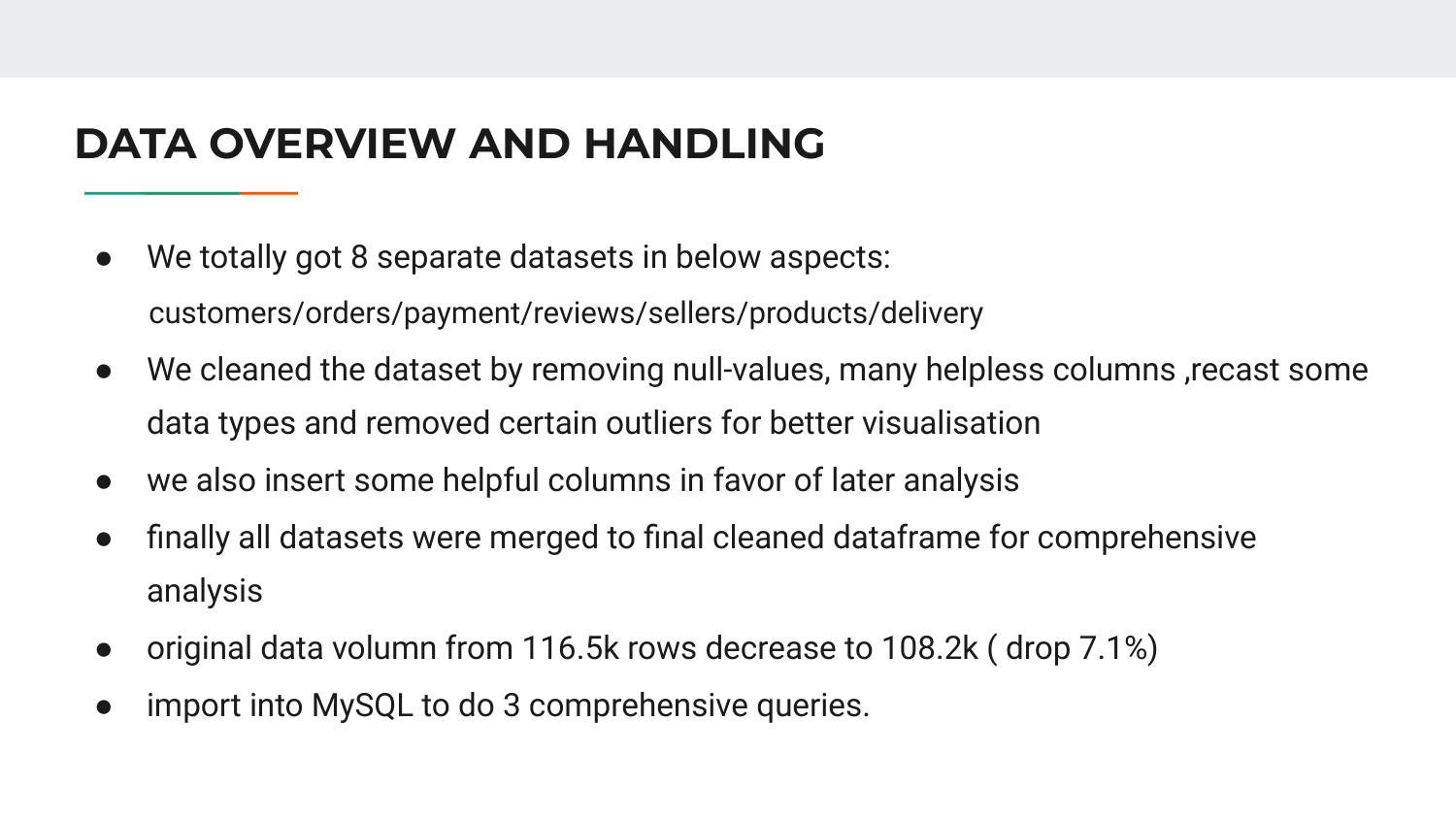

# DATA OVERVIEW AND HANDLING
We totally got 8 separate datasets in below aspects:
          customers/orders/payment/reviews/sellers/products/delivery
We cleaned the dataset by removing null-values, many helpless columns ,recast some data types and removed certain outliers for better visualisation
we also insert some helpful columns in favor of later analysis
finally all datasets were merged to final cleaned dataframe for comprehensive analysis
original data volumn from 116.5k rows decrease to 108.2k ( drop 7.1%)
import into MySQL to do 3 comprehensive queries.